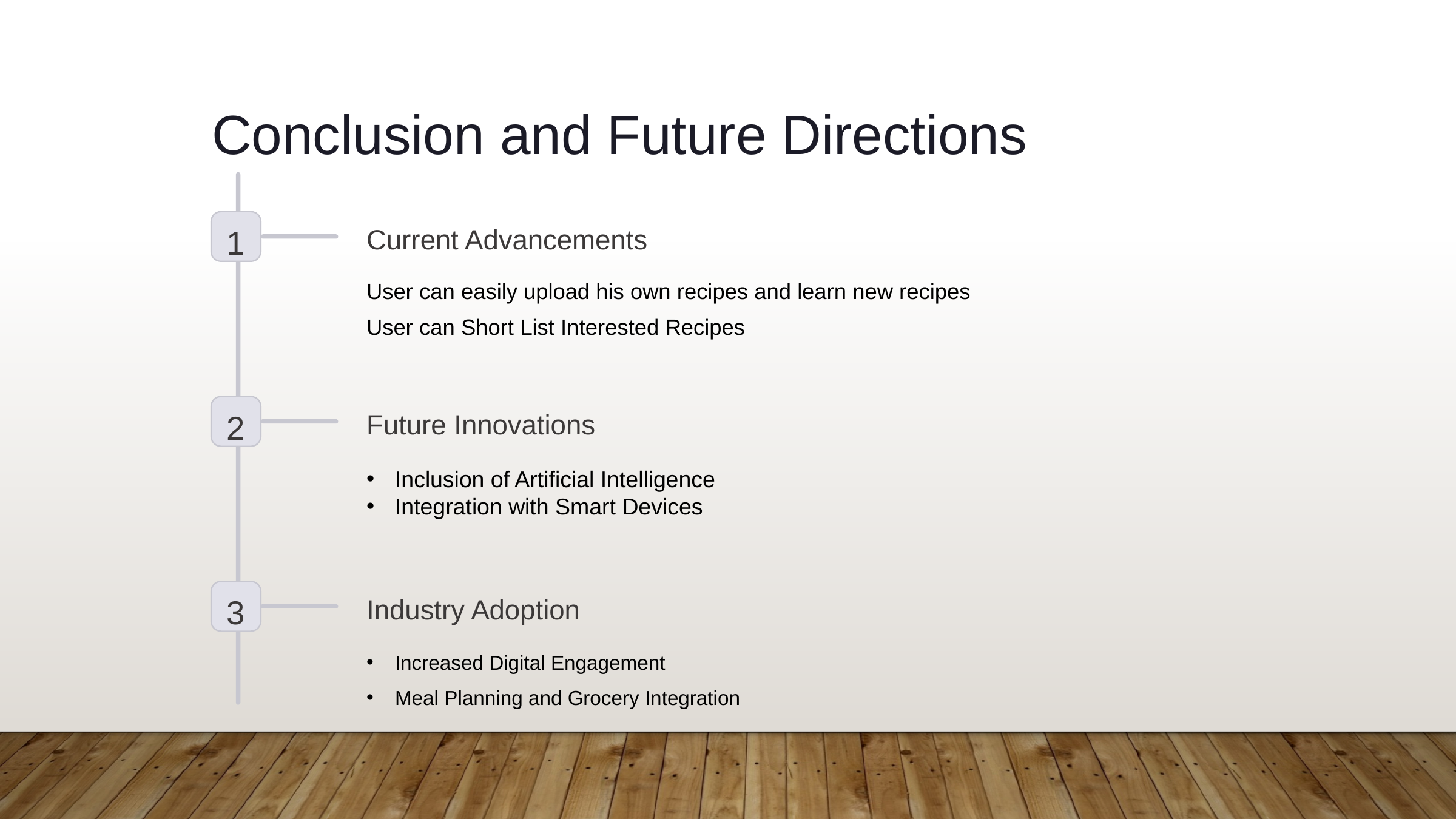

Conclusion and Future Directions

1
Current Advancements

User can easily upload his own recipes and learn new recipes
User can Short List Interested Recipes

2
Future Innovations

Inclusion of Artificial Intelligence
Integration with Smart Devices

3
Industry Adoption

Increased Digital Engagement
Meal Planning and Grocery Integration